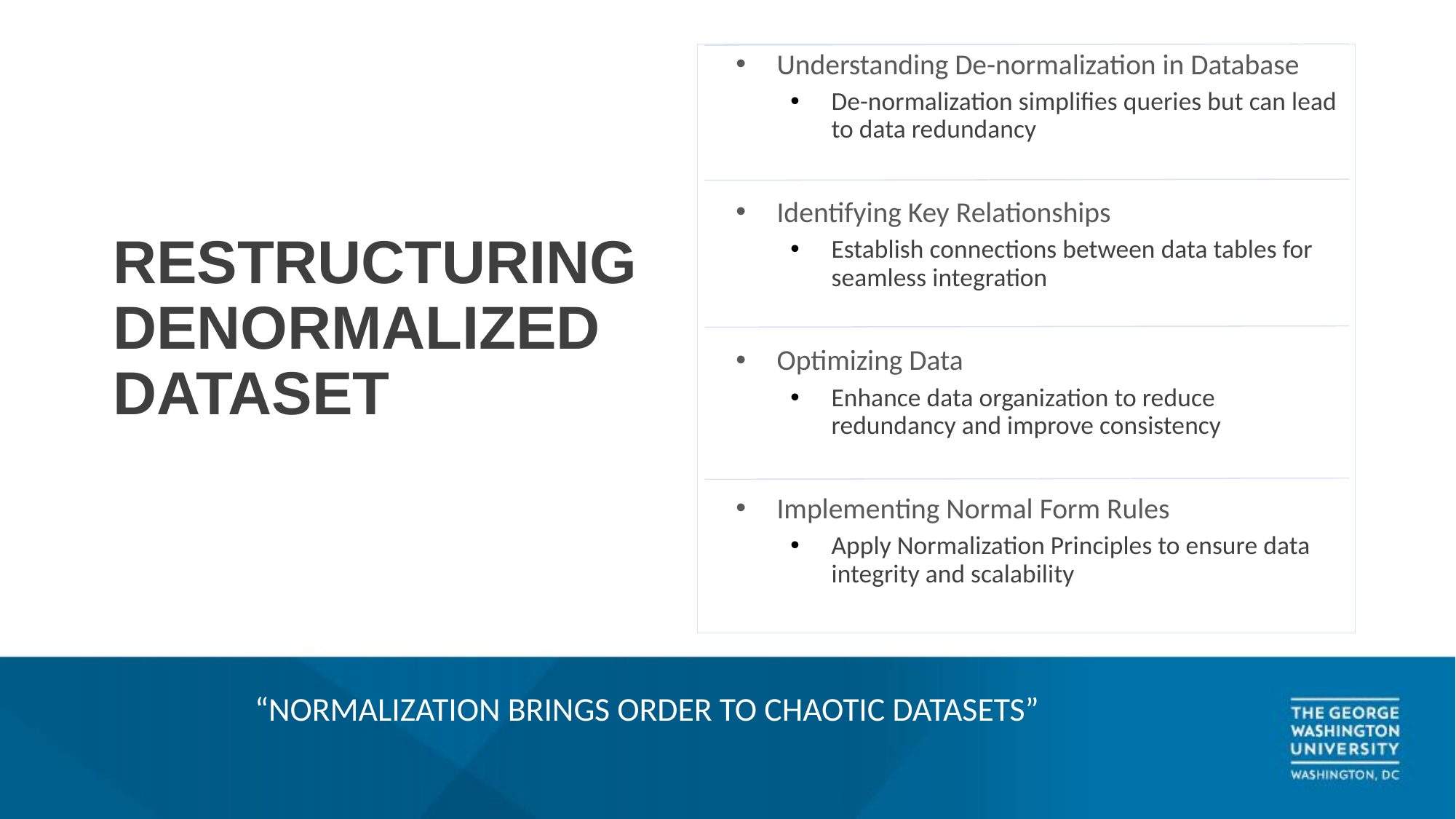

Understanding De-normalization in Database
De-normalization simplifies queries but can lead to data redundancy

Identifying Key Relationships
Establish connections between data tables for seamless integration

Optimizing Data
Enhance data organization to reduce redundancy and improve consistency

Implementing Normal Form Rules
Apply Normalization Principles to ensure data integrity and scalability
# RESTRUCTURING DENORMALIZED DATASET
“NORMALIZATION BRINGS ORDER TO CHAOTIC DATASETS”